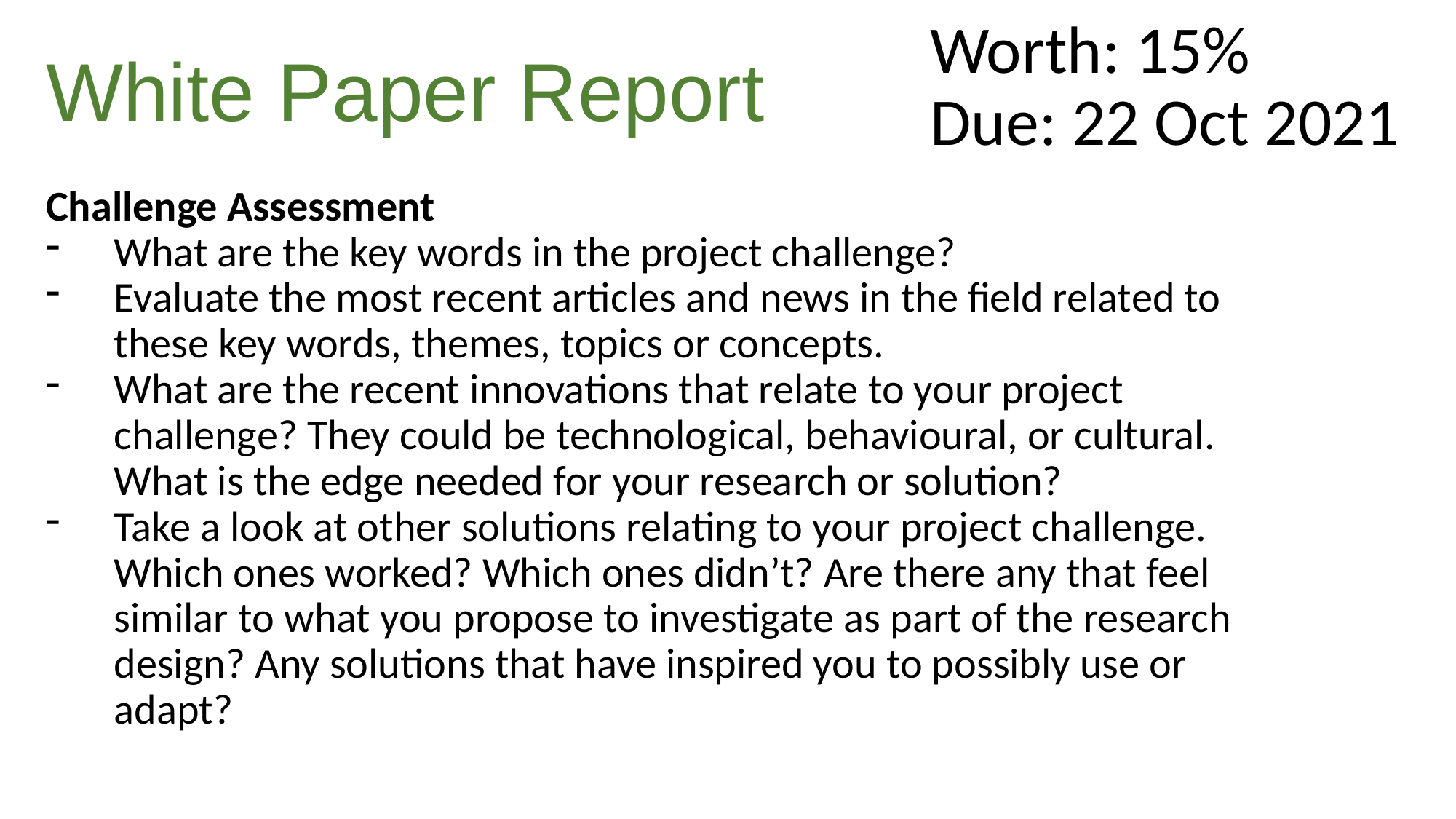

Worth: 15%
Due: 22 Oct 2021
White Paper Report
Challenge Assessment
What are the key words in the project challenge?
Evaluate the most recent articles and news in the field related to these key words, themes, topics or concepts.
What are the recent innovations that relate to your project challenge? They could be technological, behavioural, or cultural. What is the edge needed for your research or solution?
Take a look at other solutions relating to your project challenge. Which ones worked? Which ones didn’t? Are there any that feel similar to what you propose to investigate as part of the research design? Any solutions that have inspired you to possibly use or adapt?